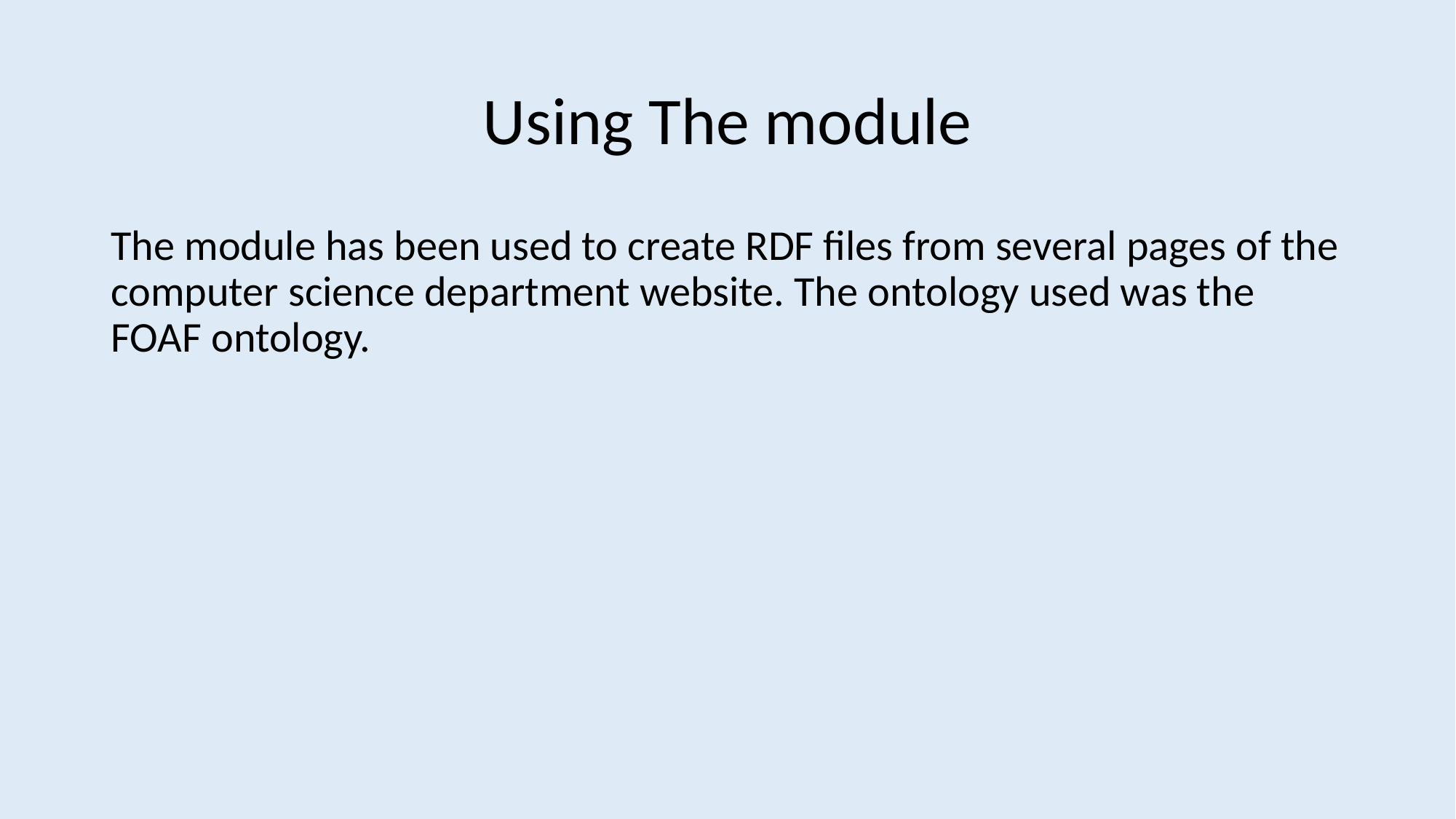

# Using The module
The module has been used to create RDF files from several pages of the computer science department website. The ontology used was the FOAF ontology.